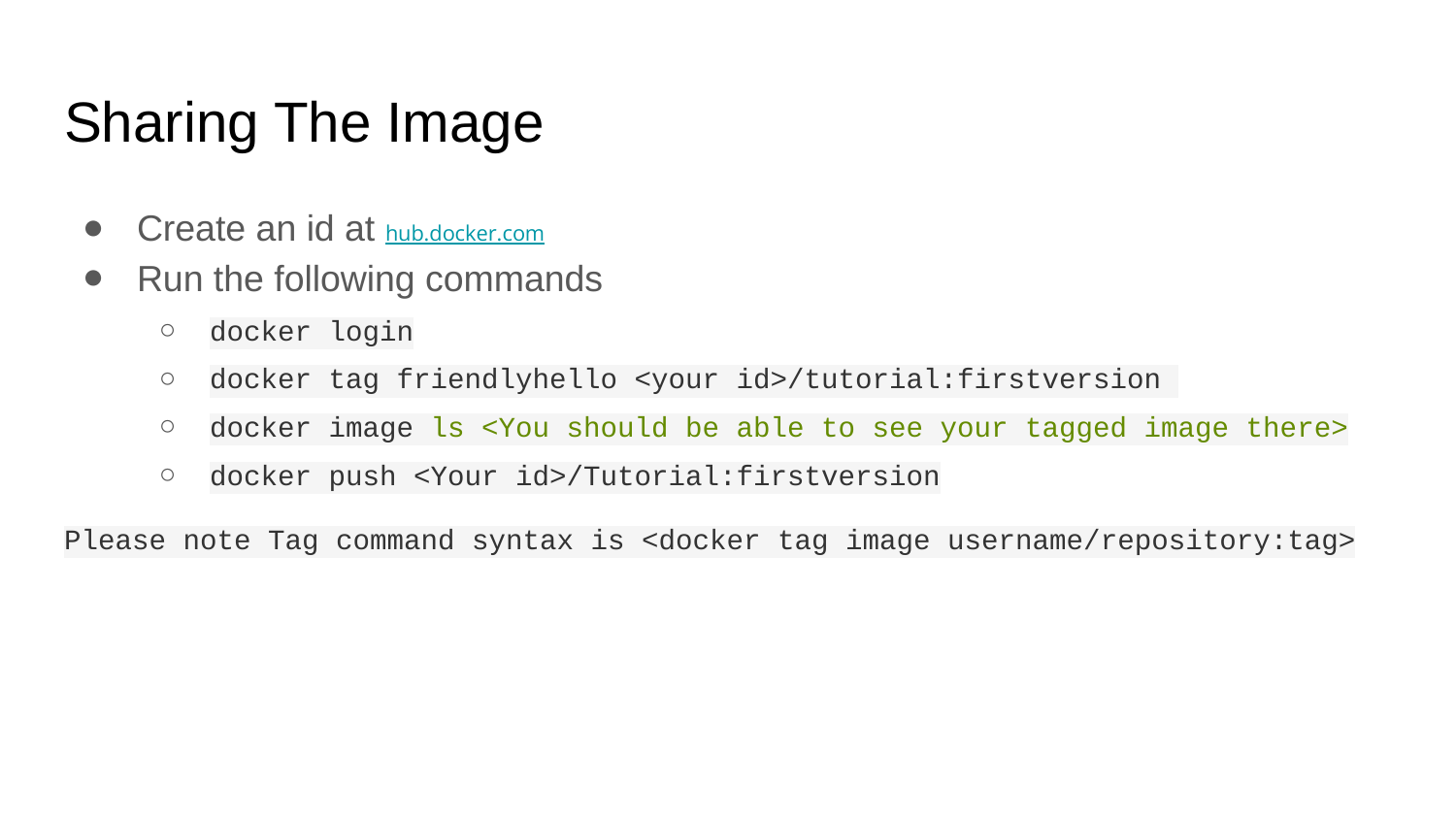

# Sharing The Image
Create an id at hub.docker.com
Run the following commands
docker login
docker tag friendlyhello <your id>/tutorial:firstversion
docker image ls <You should be able to see your tagged image there>
docker push <Your id>/Tutorial:firstversion
Please note Tag command syntax is <docker tag image username/repository:tag>